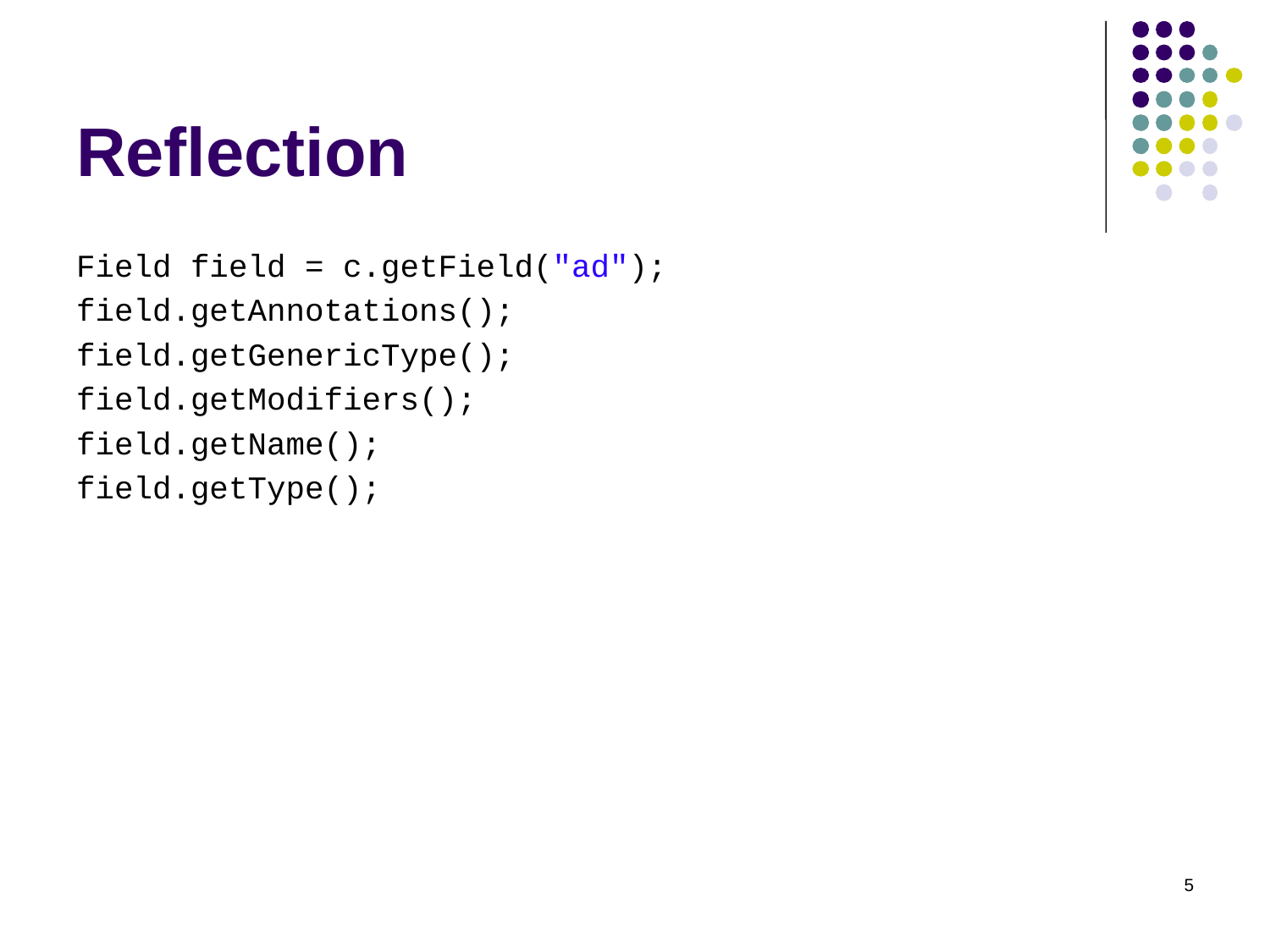

# Reflection
Field field = c.getField("ad");
field.getAnnotations();
field.getGenericType();
field.getModifiers();
field.getName();
field.getType();
5